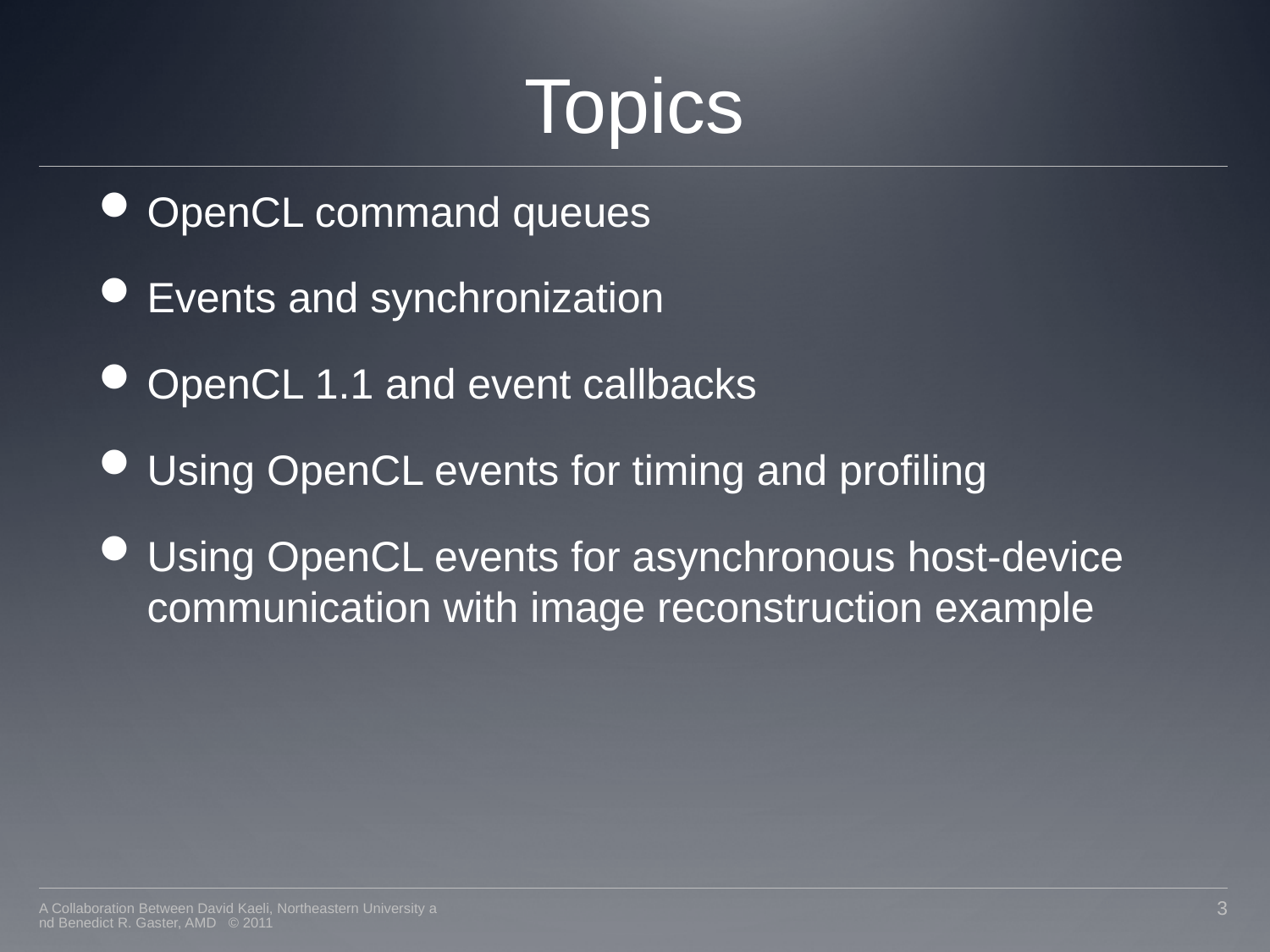

# Topics
OpenCL command queues
Events and synchronization
OpenCL 1.1 and event callbacks
Using OpenCL events for timing and profiling
Using OpenCL events for asynchronous host-device communication with image reconstruction example

A Collaboration Between David Kaeli, Northeastern University and Benedict R. Gaster, AMD   © 2011
3